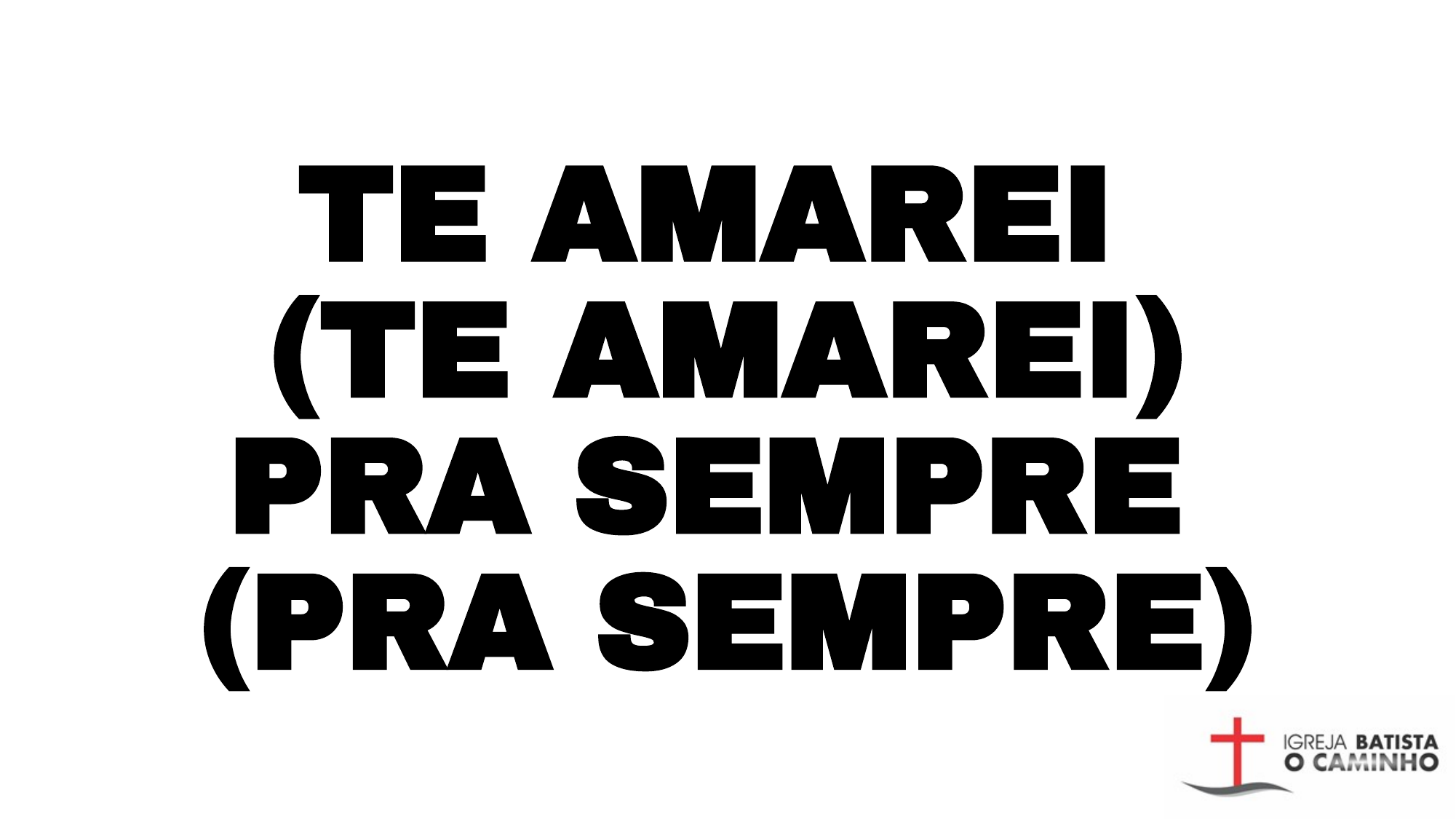

# TE AMAREI (TE AMAREI) PRA SEMPRE (PRA SEMPRE)